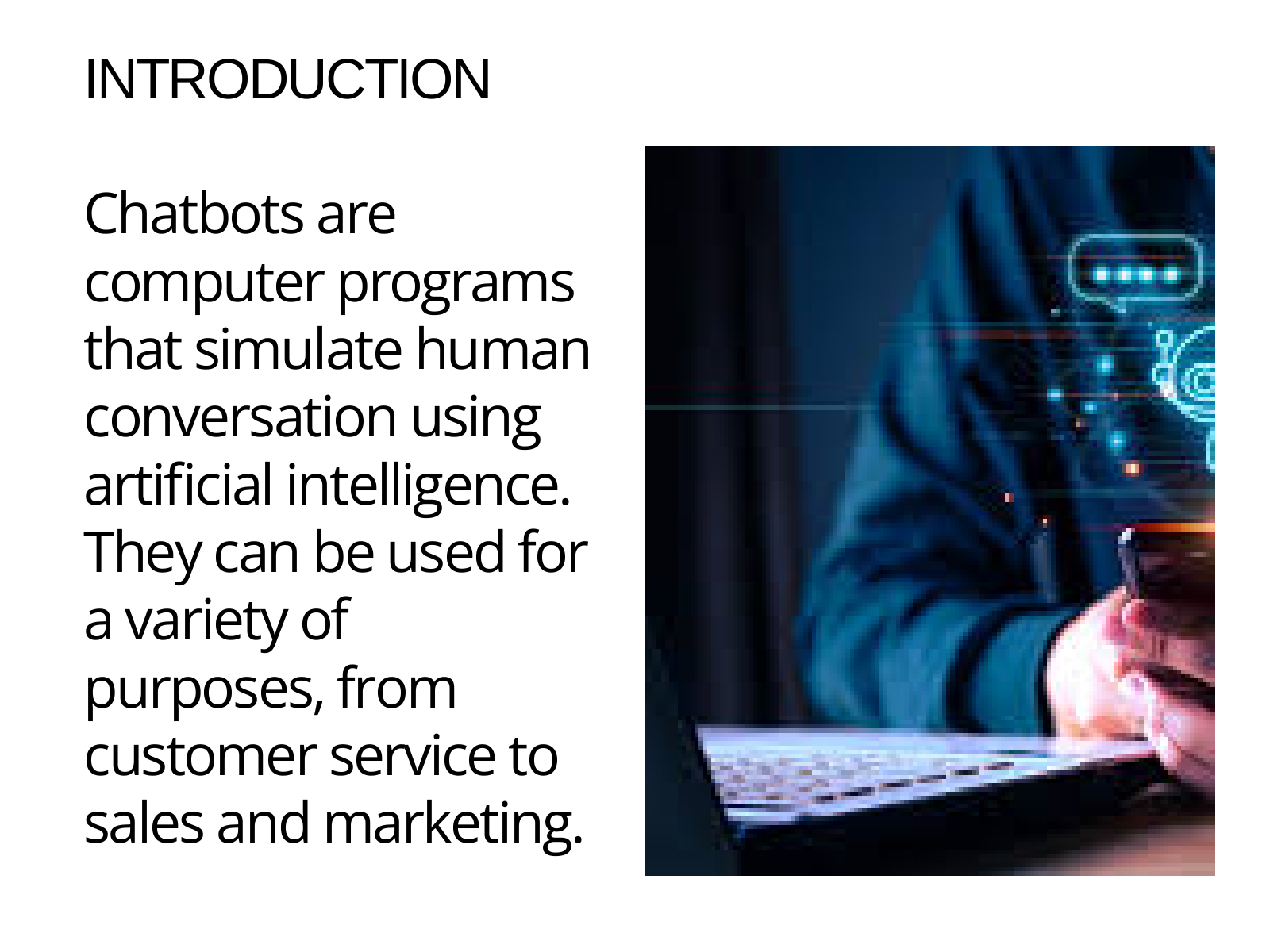

INTRODUCTION

﻿Chatbots are computer programs that simulate human conversation using artificial intelligence. They can be used for a variety of purposes, from customer service to sales and marketing.

﻿

﻿